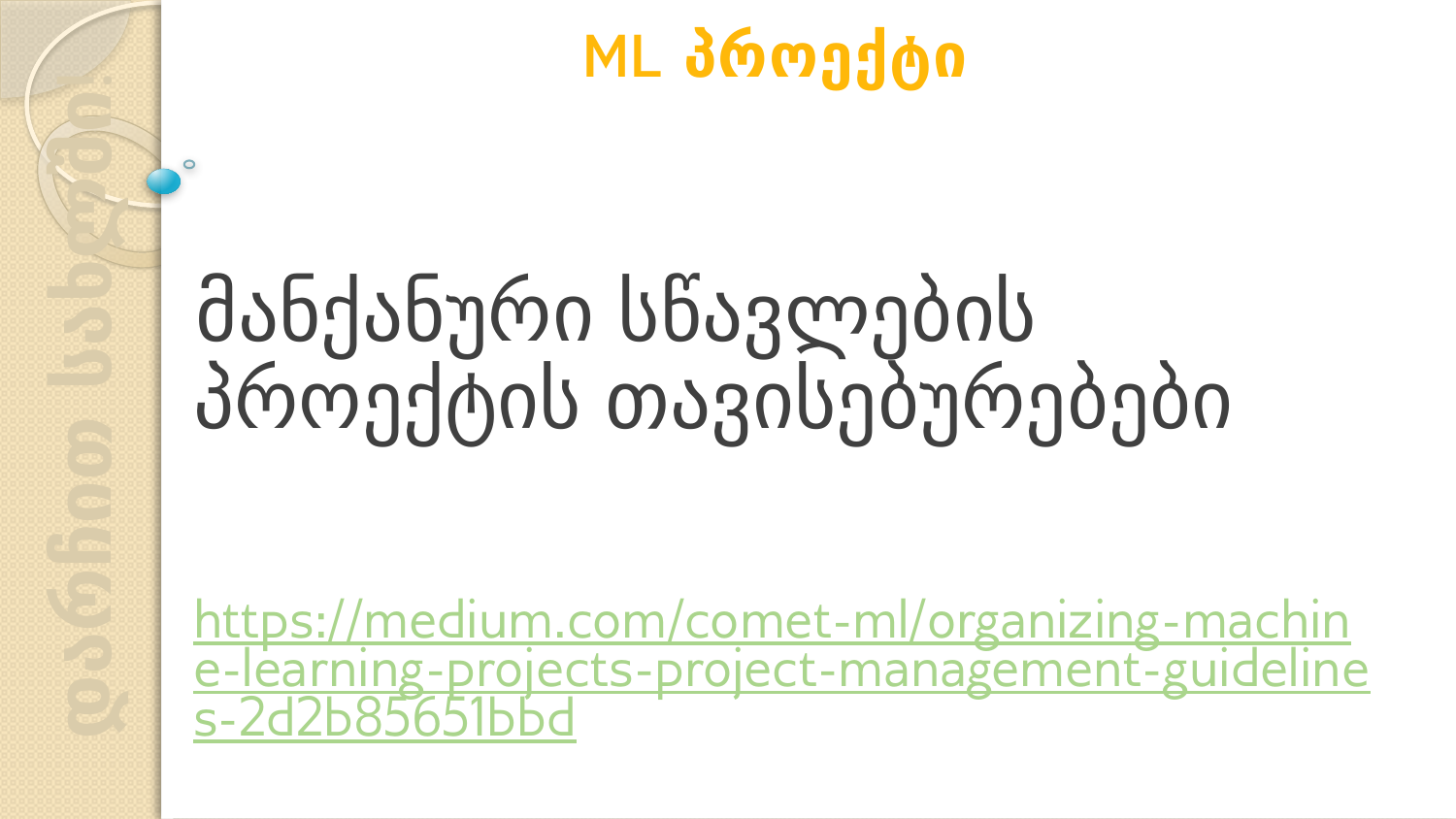

ML პროექტი
მანქანური სწავლების პროექტის თავისებურებები

https://medium.com/comet-ml/organizing-machine-learning-projects-project-management-guidelines-2d2b85651bbd

დარჩით სახლში!